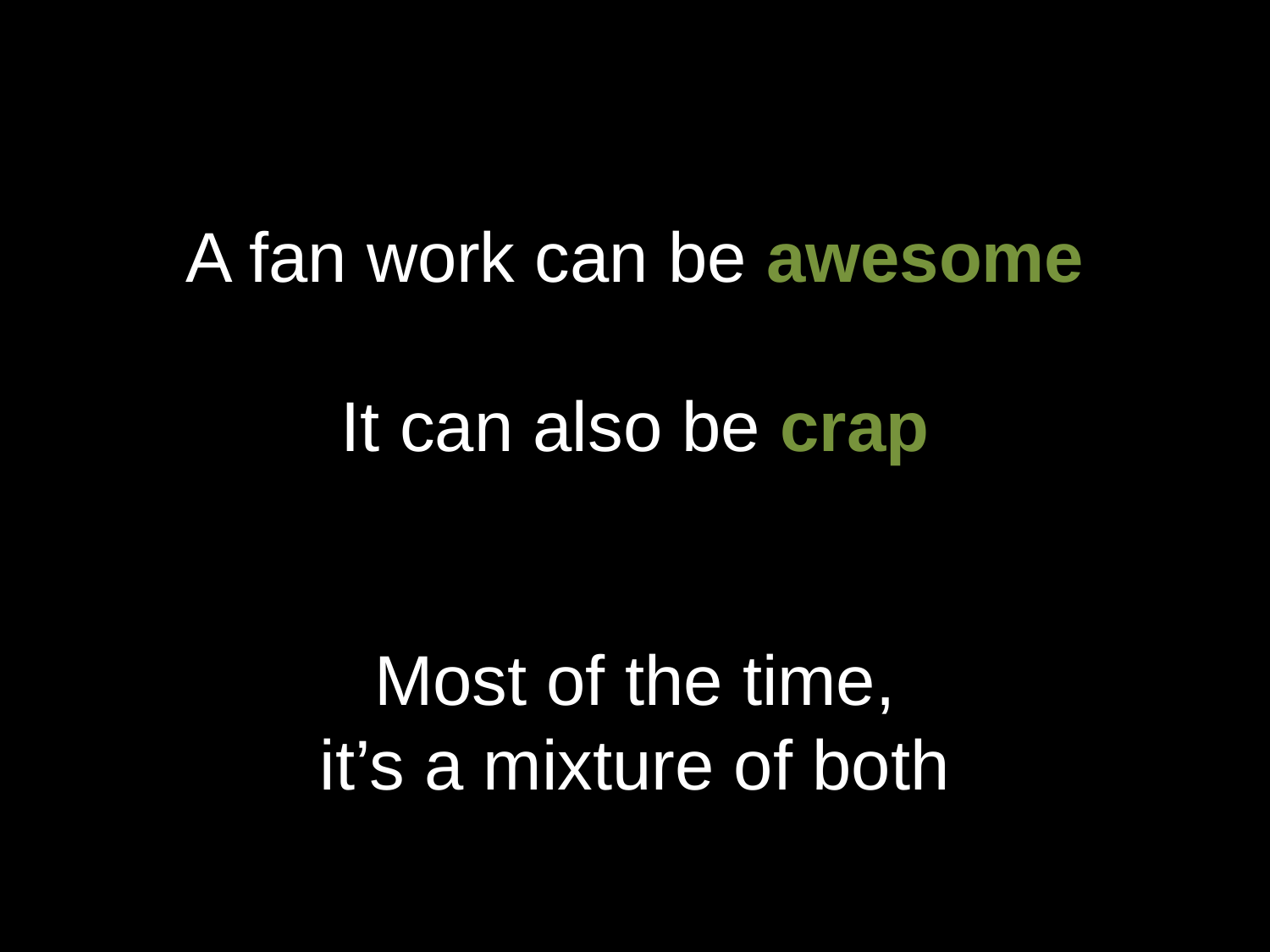

A fan work can be awesome

It can also be crap

Most of the time,
it’s a mixture of both